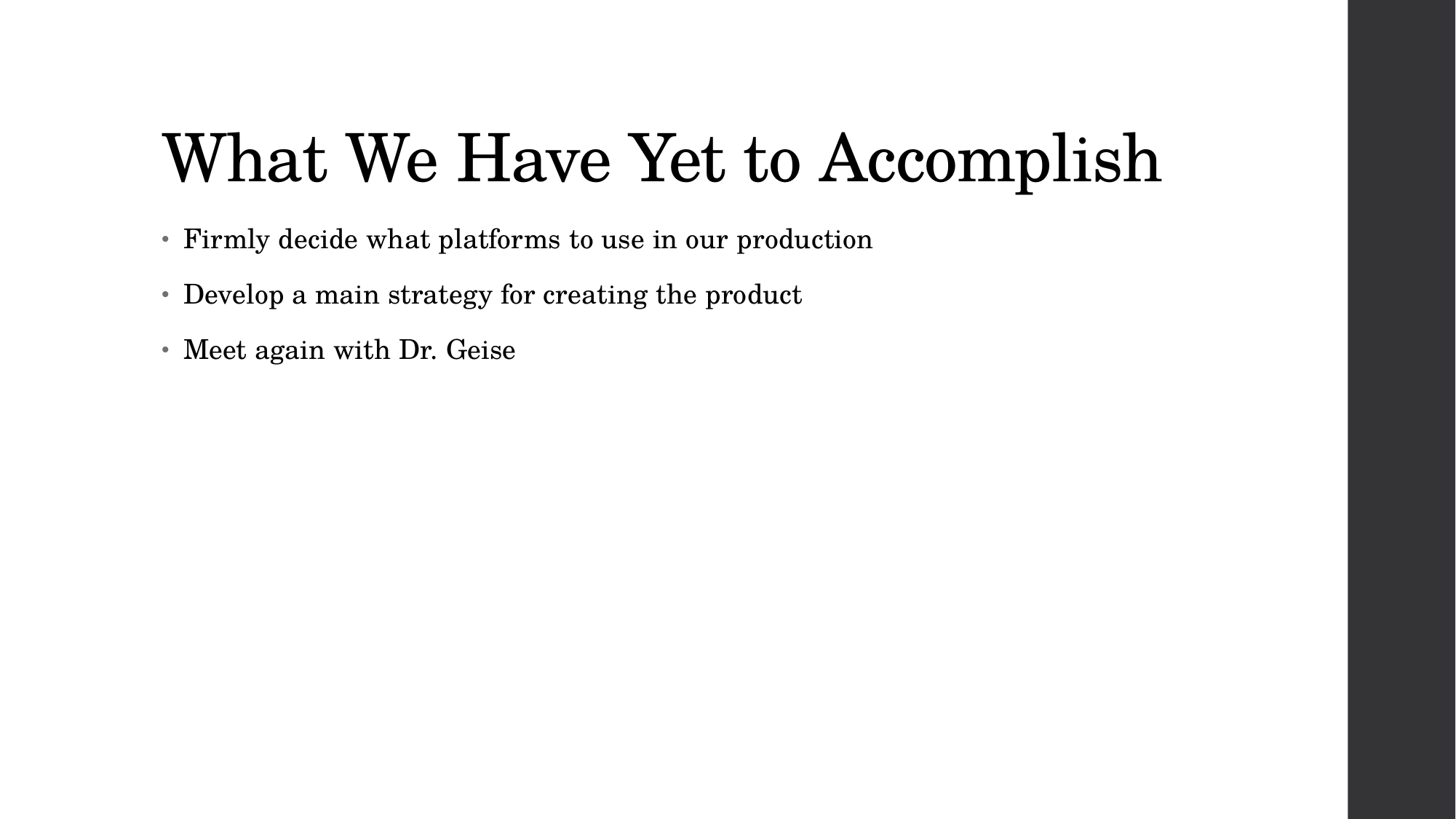

# What We Have Yet to Accomplish
Firmly decide what platforms to use in our production
Develop a main strategy for creating the product
Meet again with Dr. Geise